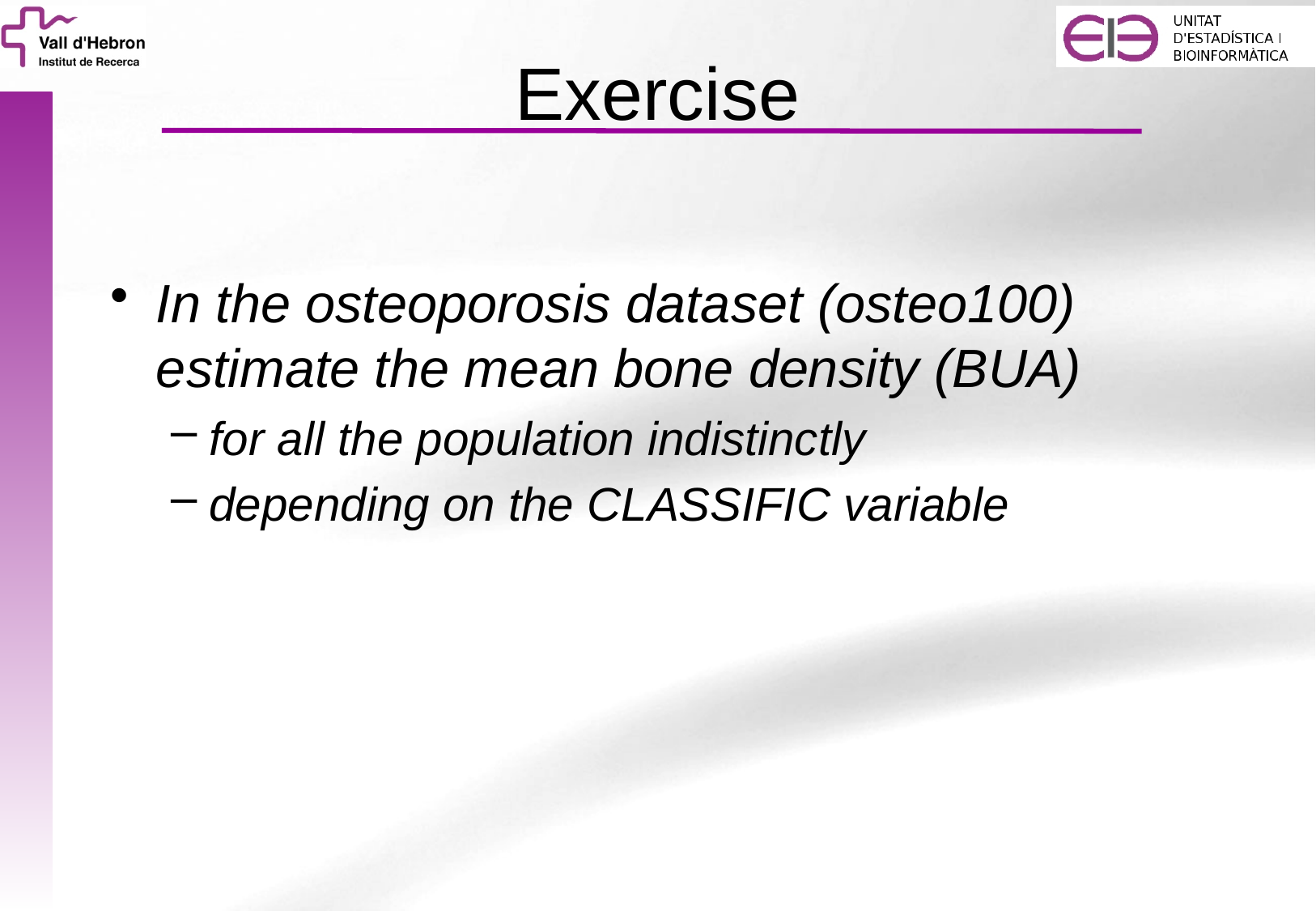

# Exercise
In the osteoporosis dataset (osteo100) estimate the mean bone density (BUA)
for all the population indistinctly
depending on the CLASSIFIC variable